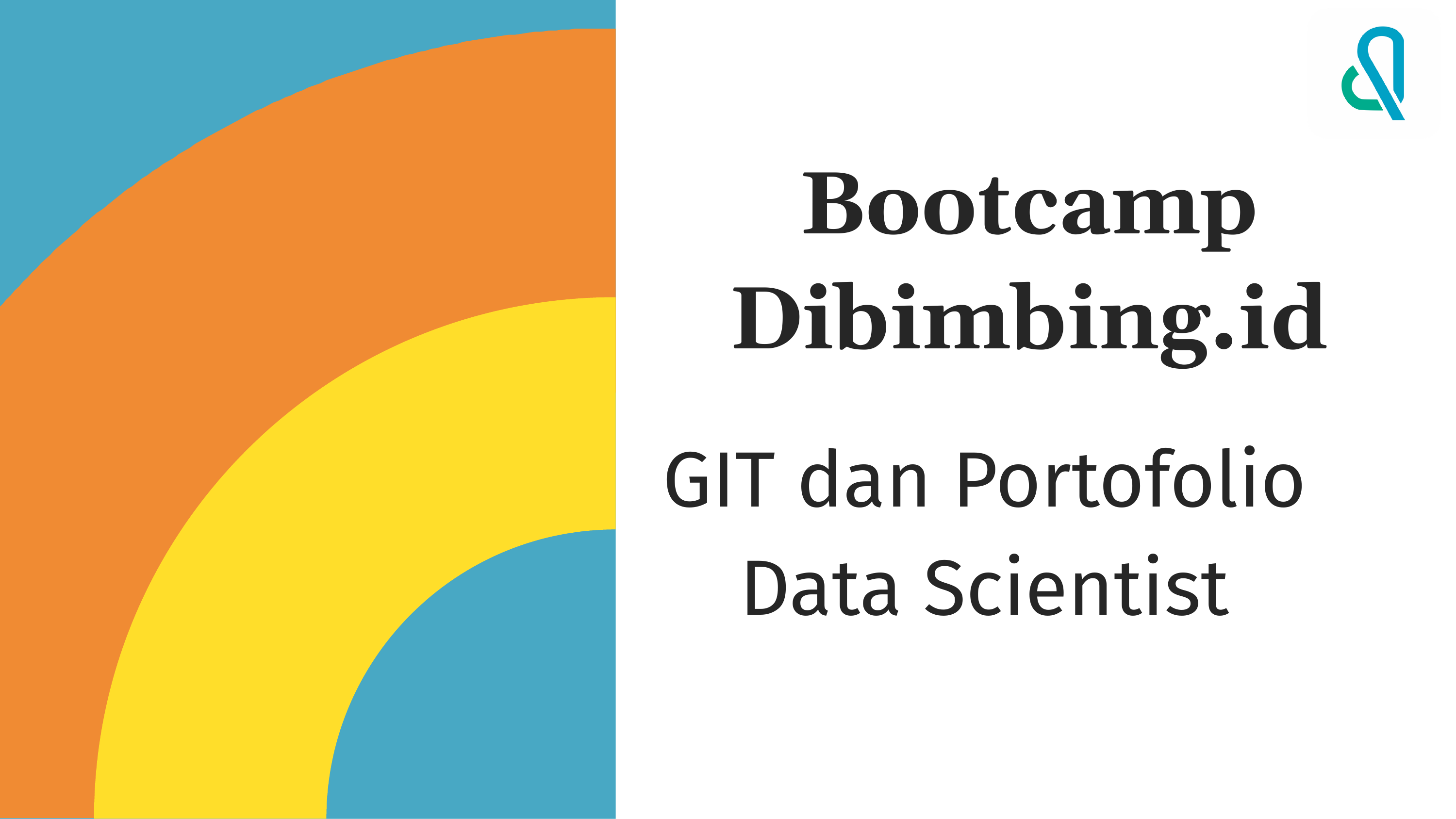

Bootcamp
Dibimbing.id
GIT dan Portofolio Data Scientist
#